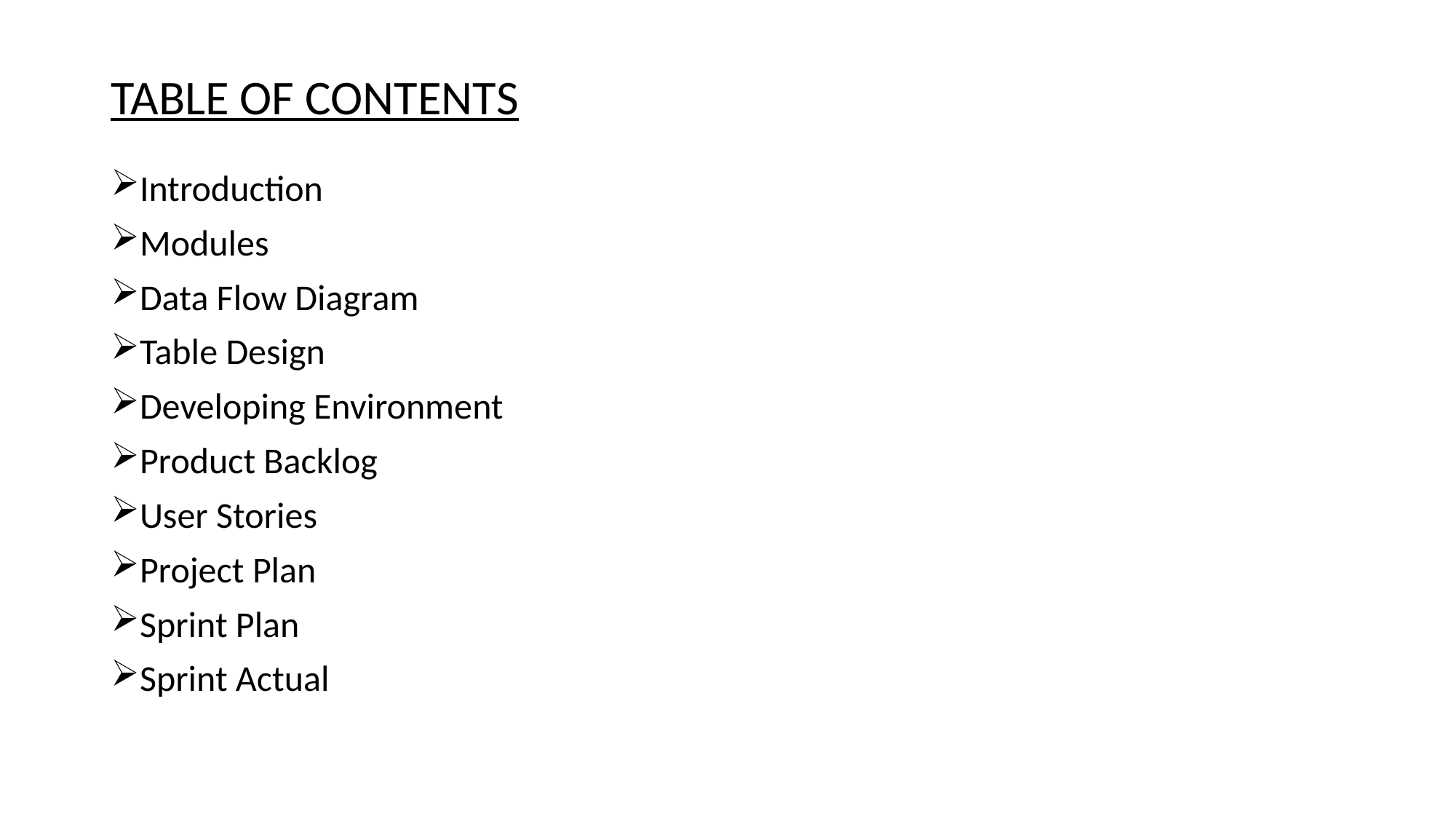

# TABLE OF CONTENTS
Introduction
Modules
Data Flow Diagram
Table Design
Developing Environment
Product Backlog
User Stories
Project Plan
Sprint Plan
Sprint Actual